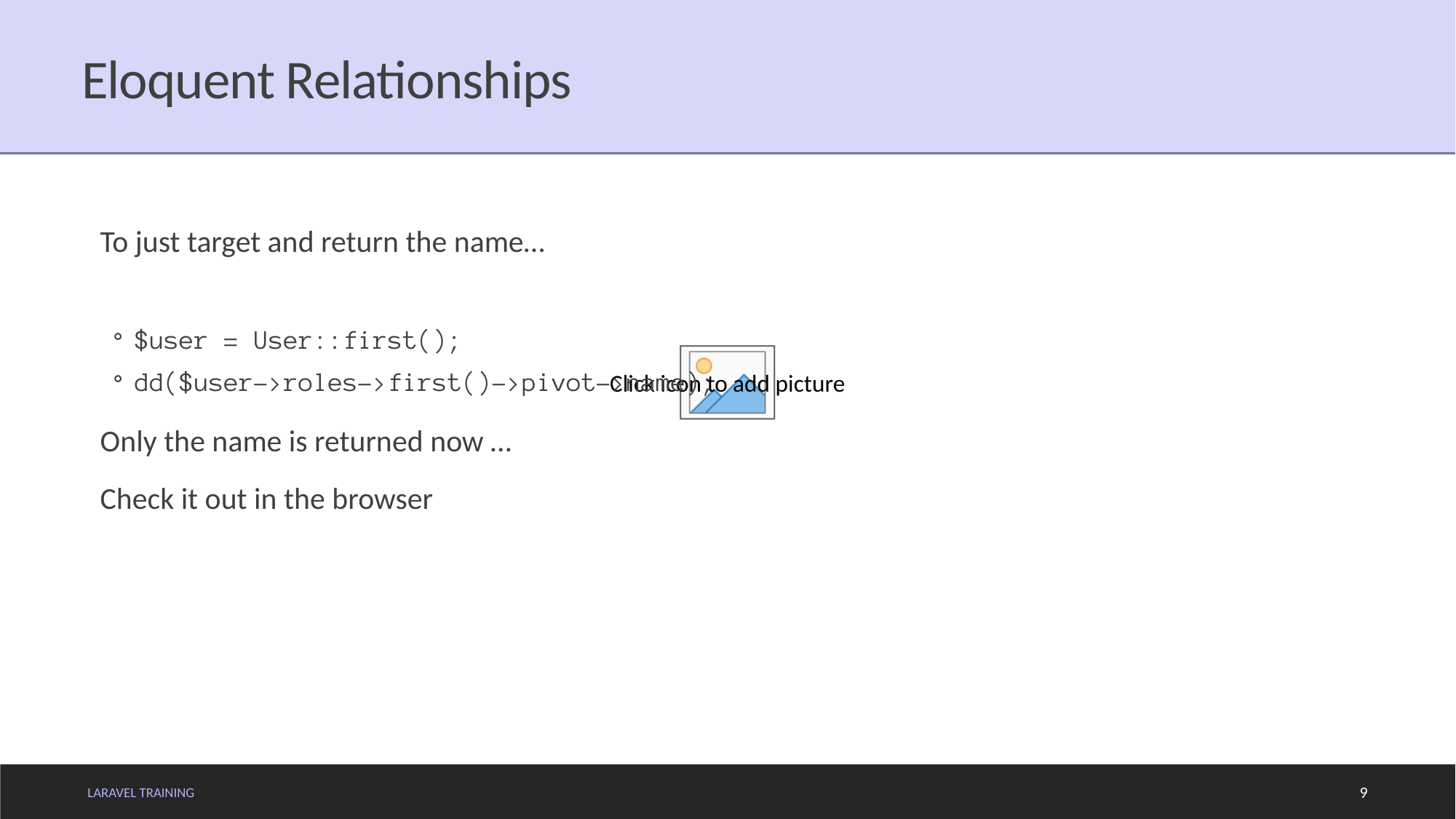

# Eloquent Relationships
To just target and return the name…

$user = User::first();
dd($user->roles->first()->pivot->name);
Only the name is returned now …
Check it out in the browser
LARAVEL TRAINING
9